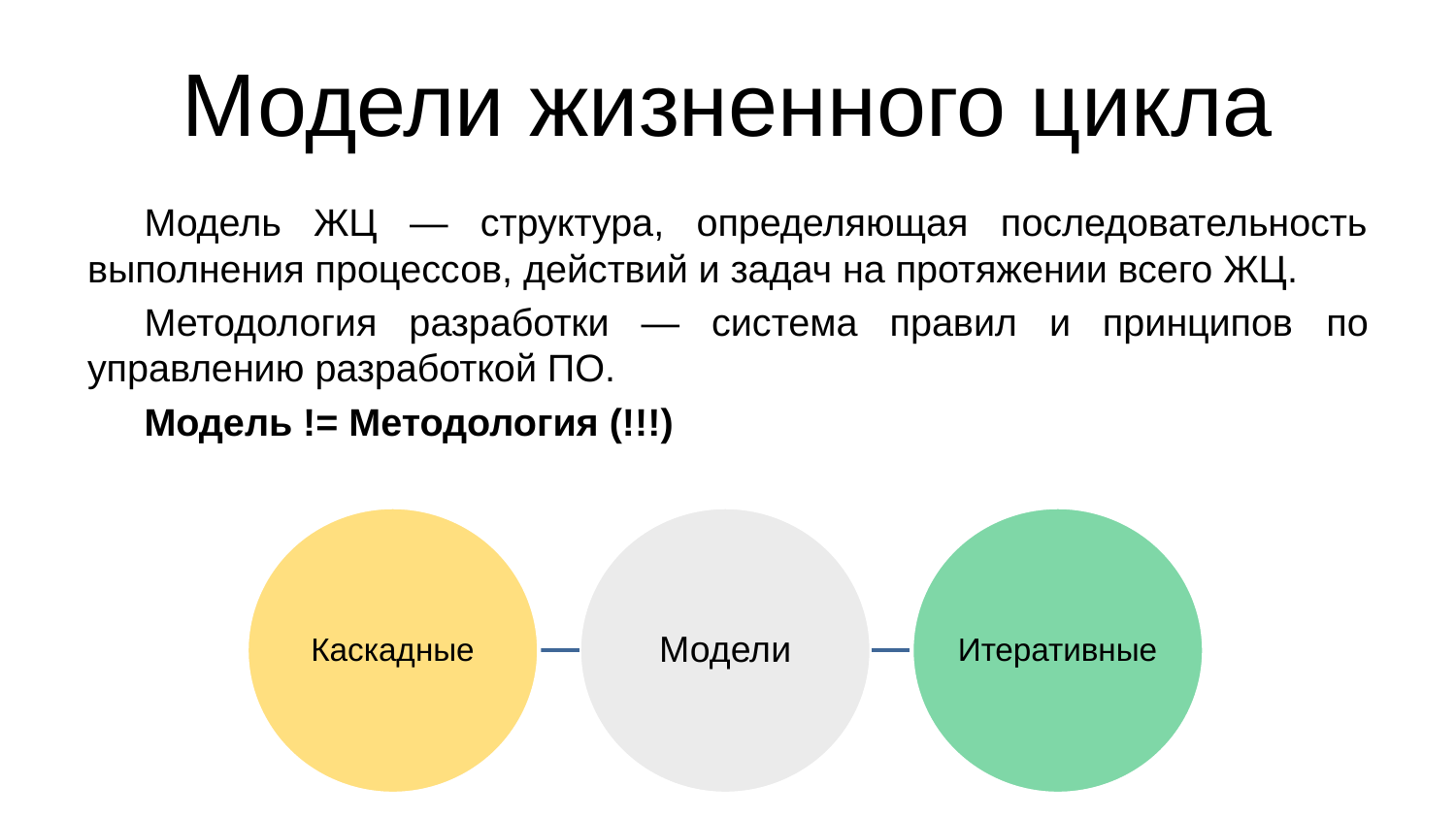

# Модели жизненного цикла
Модели

Каскадные

Итеративные
Модель ЖЦ — структура, определяющая последовательность выполнения процессов, действий и задач на протяжении всего ЖЦ.
Методология разработки — система правил и принципов по управлению разработкой ПО.
Модель != Методология (!!!)